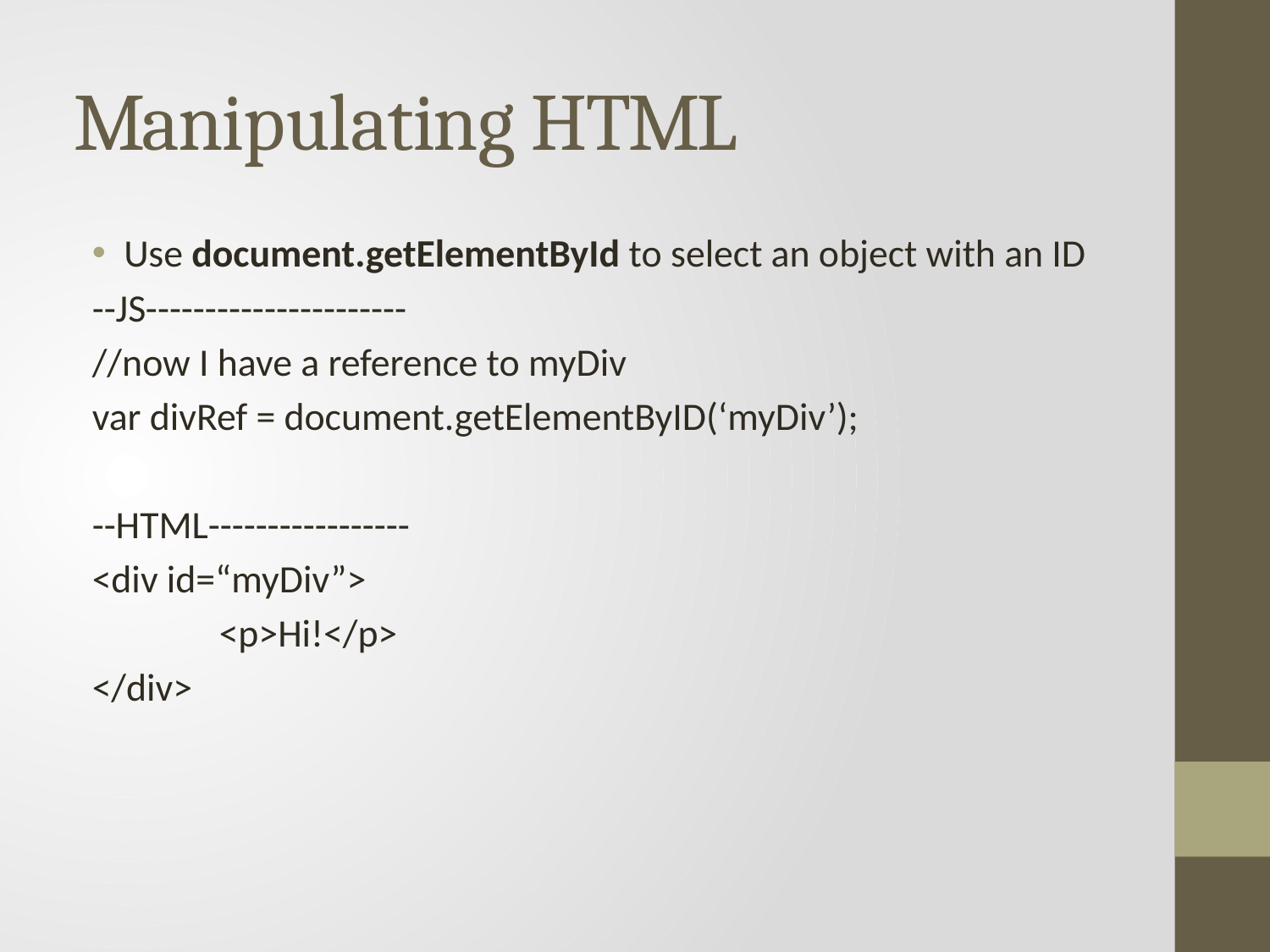

# Manipulating HTML
Use document.getElementById to select an object with an ID
--JS----------------------
//now I have a reference to myDiv
var divRef = document.getElementByID(‘myDiv’);

--HTML-----------------
<div id=“myDiv”>
	<p>Hi!</p>
</div>